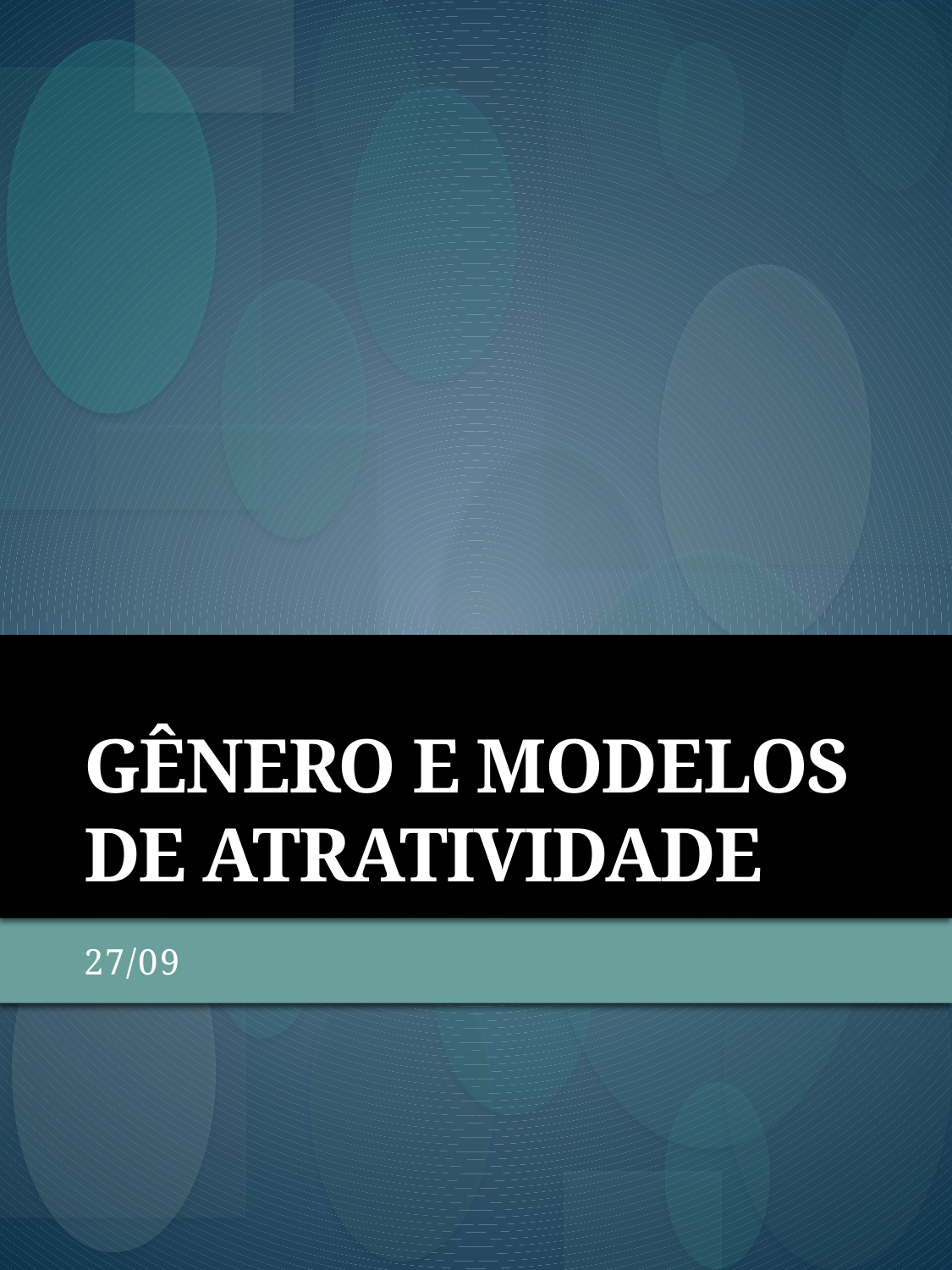

# Gênero e modelos de atratividade
27/09